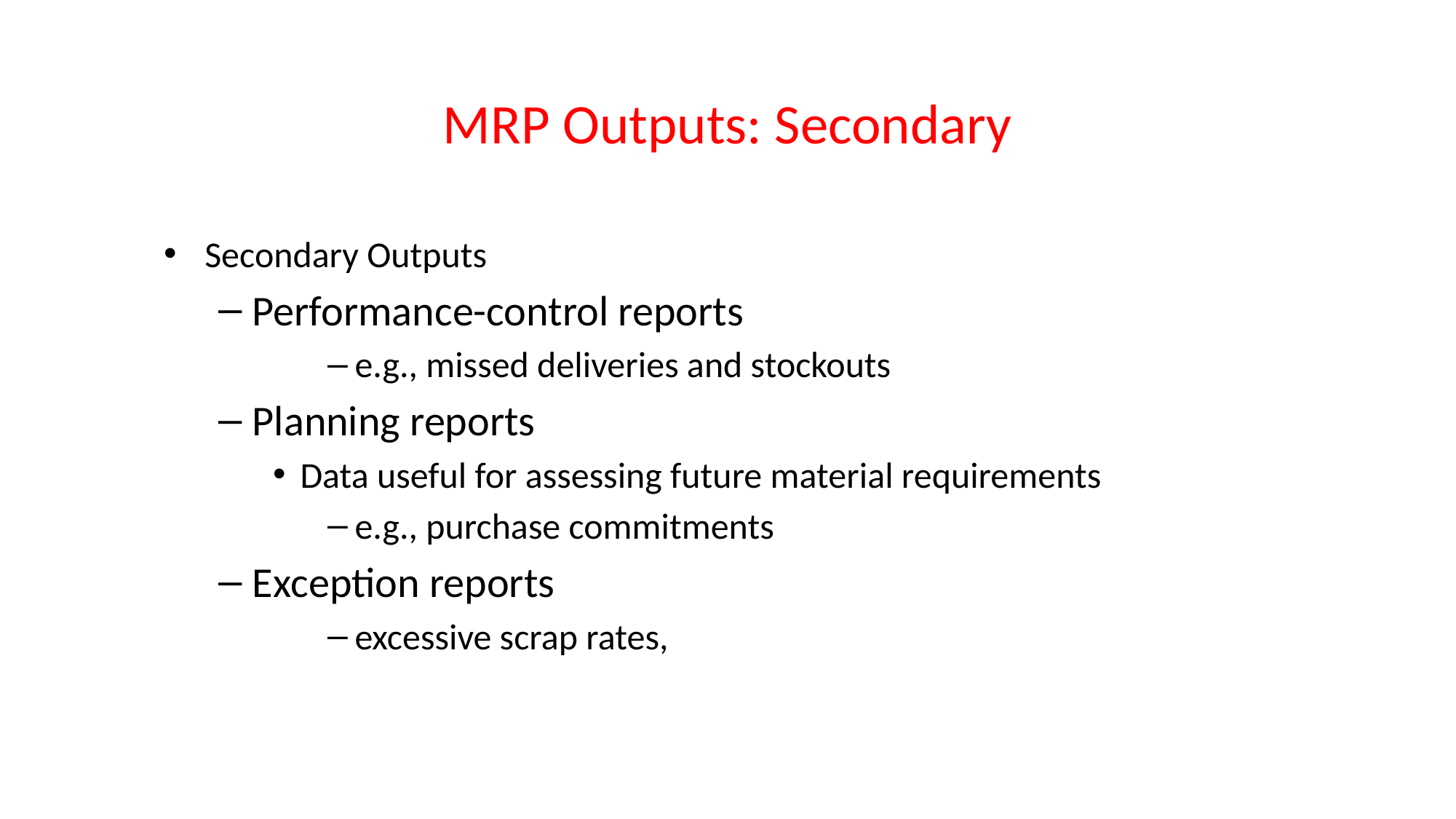

# MRP Outputs: Secondary
Secondary Outputs
Performance-control reports
e.g., missed deliveries and stockouts
Planning reports
Data useful for assessing future material requirements
e.g., purchase commitments
Exception reports
excessive scrap rates,